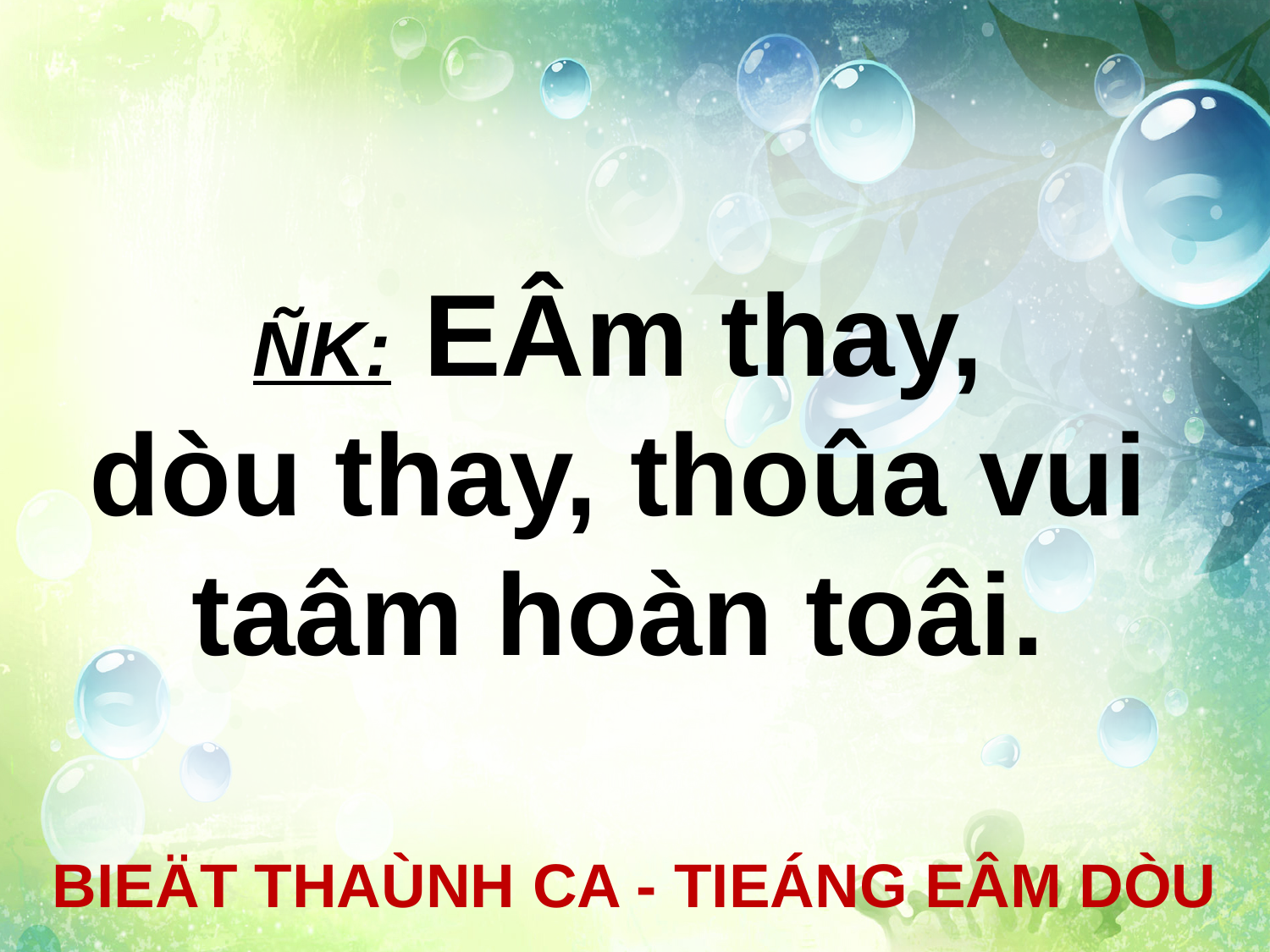

ÑK: EÂm thay,
dòu thay, thoûa vui
taâm hoàn toâi.
BIEÄT THAÙNH CA - TIEÁNG EÂM DÒU